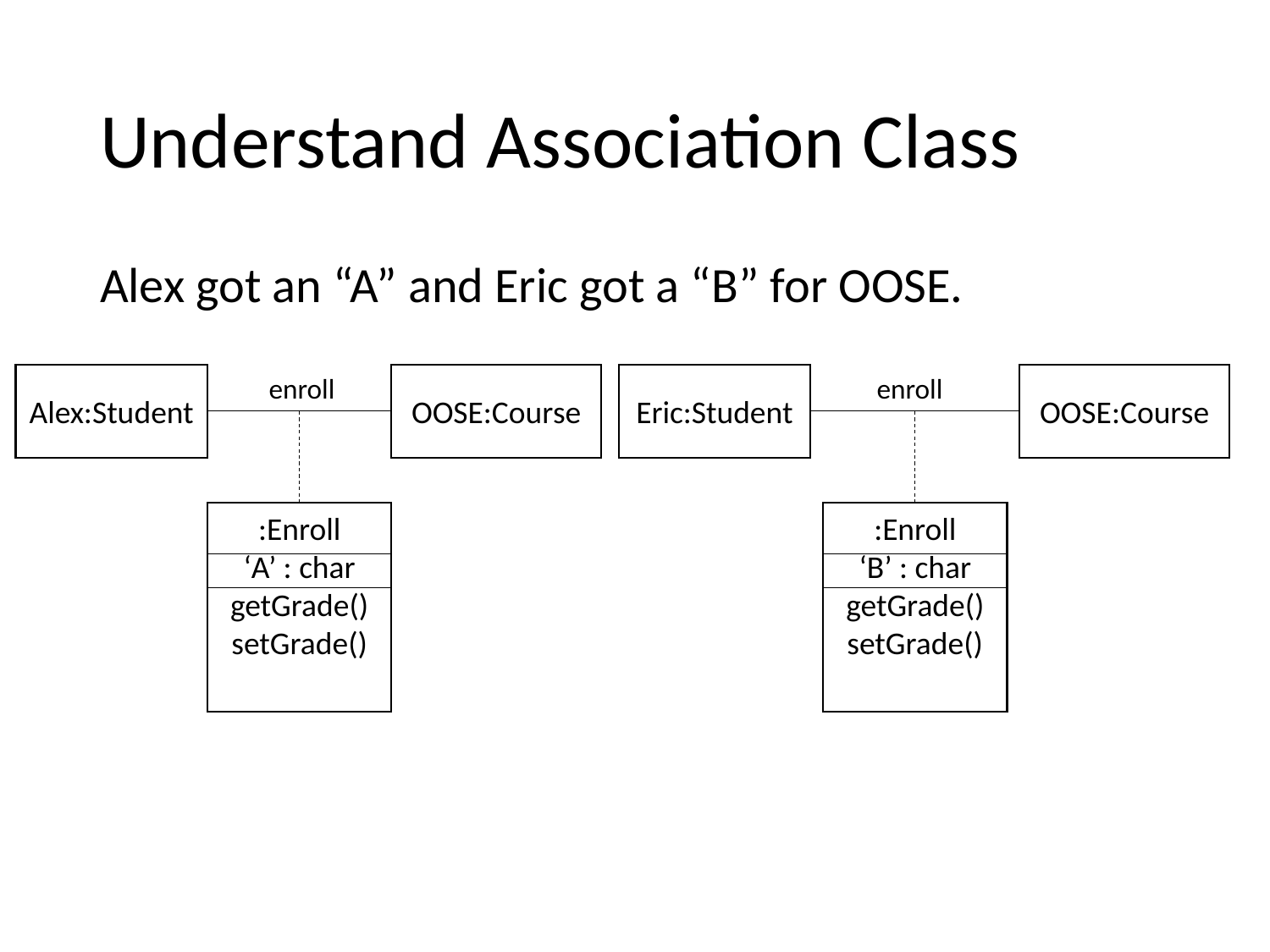

# Understand Association Class
Alex got an “A” and Eric got a “B” for OOSE.
enroll
enroll
Alex:Student
OOSE:Course
Eric:Student
OOSE:Course
:Enroll
‘B’ : char
getGrade()
setGrade()
:Enroll
‘A’ : char
getGrade()
setGrade()